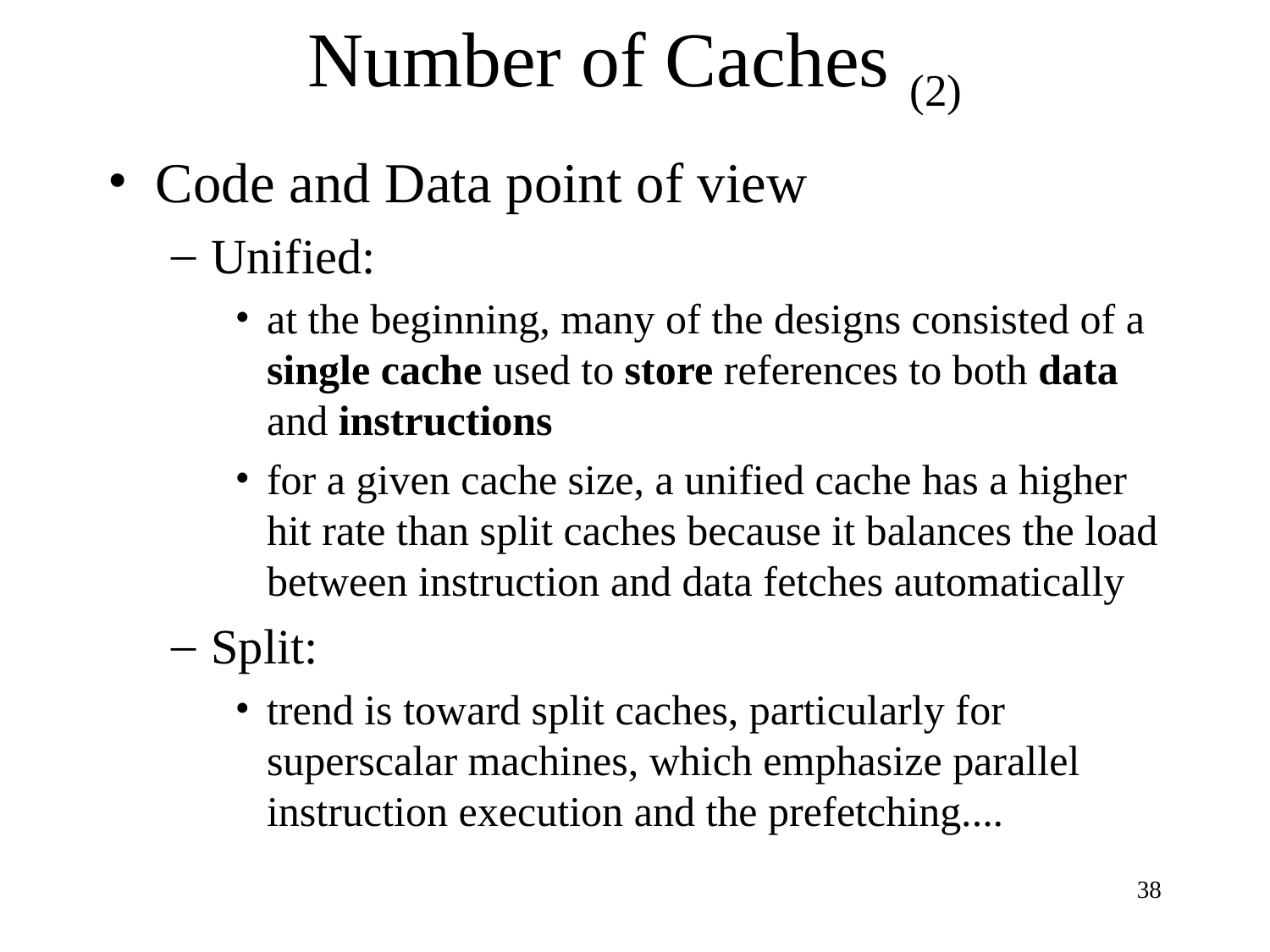

Number of Caches (2)
Code and Data point of view
Unified:
at the beginning, many of the designs consisted of a single cache used to store references to both data and instructions
for a given cache size, a unified cache has a higher hit rate than split caches because it balances the load between instruction and data fetches automatically
Split:
trend is toward split caches, particularly for superscalar machines, which emphasize parallel instruction execution and the prefetching....
38